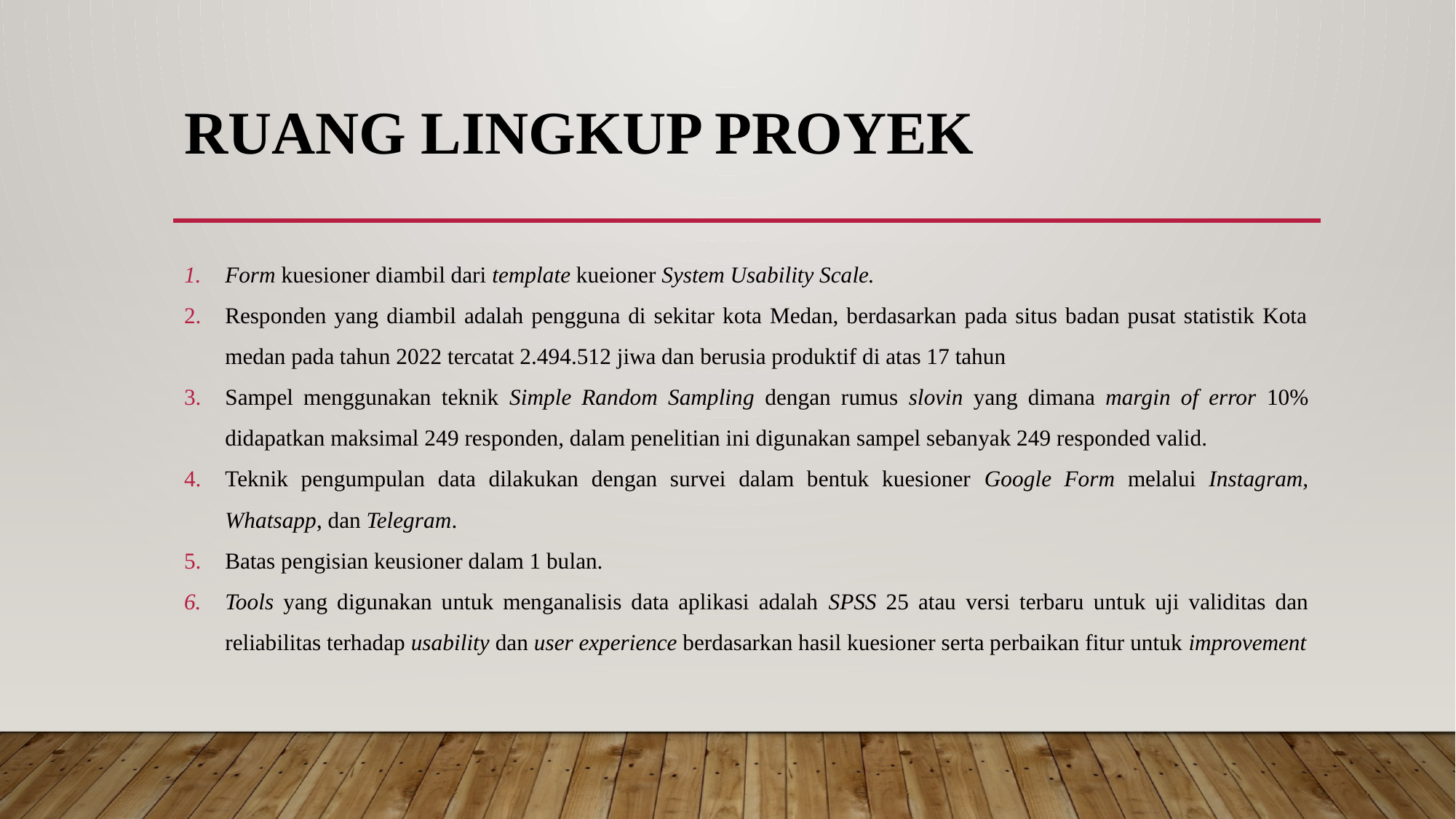

# Ruang lingkup proyek
Form kuesioner diambil dari template kueioner System Usability Scale.
Responden yang diambil adalah pengguna di sekitar kota Medan, berdasarkan pada situs badan pusat statistik Kota medan pada tahun 2022 tercatat 2.494.512 jiwa dan berusia produktif di atas 17 tahun
Sampel menggunakan teknik Simple Random Sampling dengan rumus slovin yang dimana margin of error 10% didapatkan maksimal 249 responden, dalam penelitian ini digunakan sampel sebanyak 249 responded valid.
Teknik pengumpulan data dilakukan dengan survei dalam bentuk kuesioner Google Form melalui Instagram, Whatsapp, dan Telegram.
Batas pengisian keusioner dalam 1 bulan.
Tools yang digunakan untuk menganalisis data aplikasi adalah SPSS 25 atau versi terbaru untuk uji validitas dan reliabilitas terhadap usability dan user experience berdasarkan hasil kuesioner serta perbaikan fitur untuk improvement